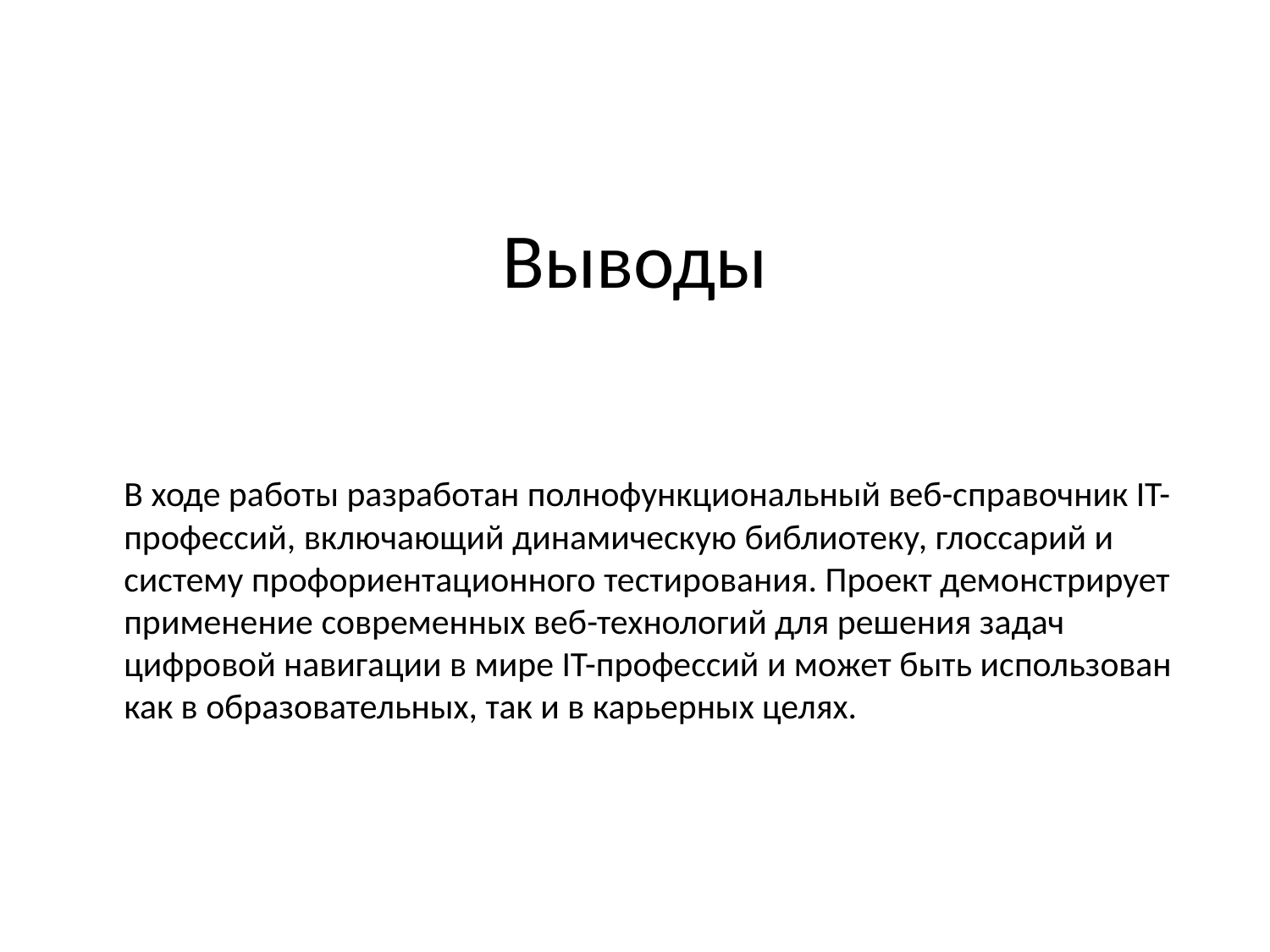

# Выводы
В ходе работы разработан полнофункциональный веб-справочник IT-профессий, включающий динамическую библиотеку, глоссарий и систему профориентационного тестирования. Проект демонстрирует применение современных веб-технологий для решения задач цифровой навигации в мире IT-профессий и может быть использован как в образовательных, так и в карьерных целях.